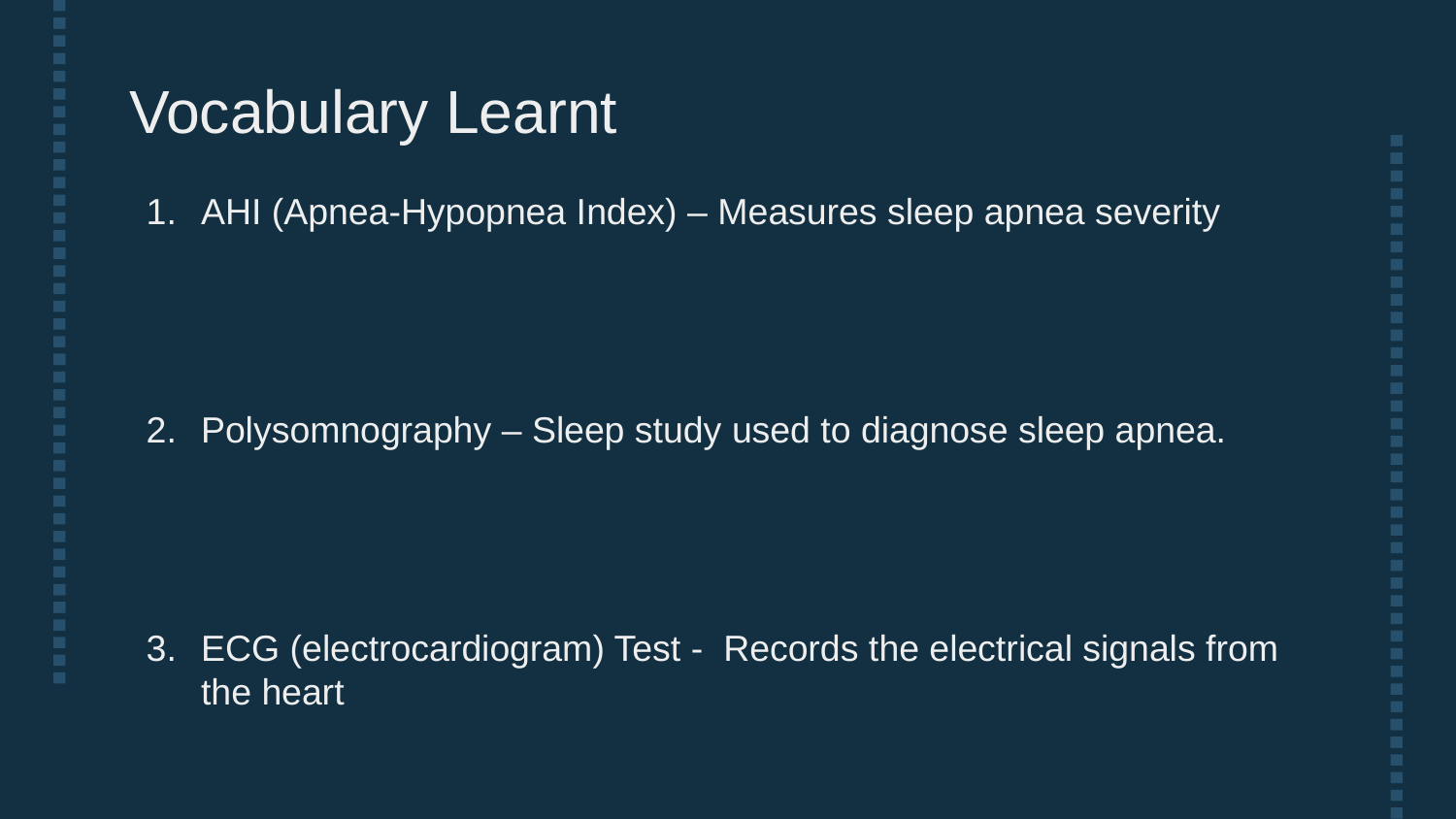

# Vocabulary Learnt
AHI (Apnea-Hypopnea Index) – Measures sleep apnea severity

Polysomnography – Sleep study used to diagnose sleep apnea.

ECG (electrocardiogram) Test -  Records the electrical signals from the heart